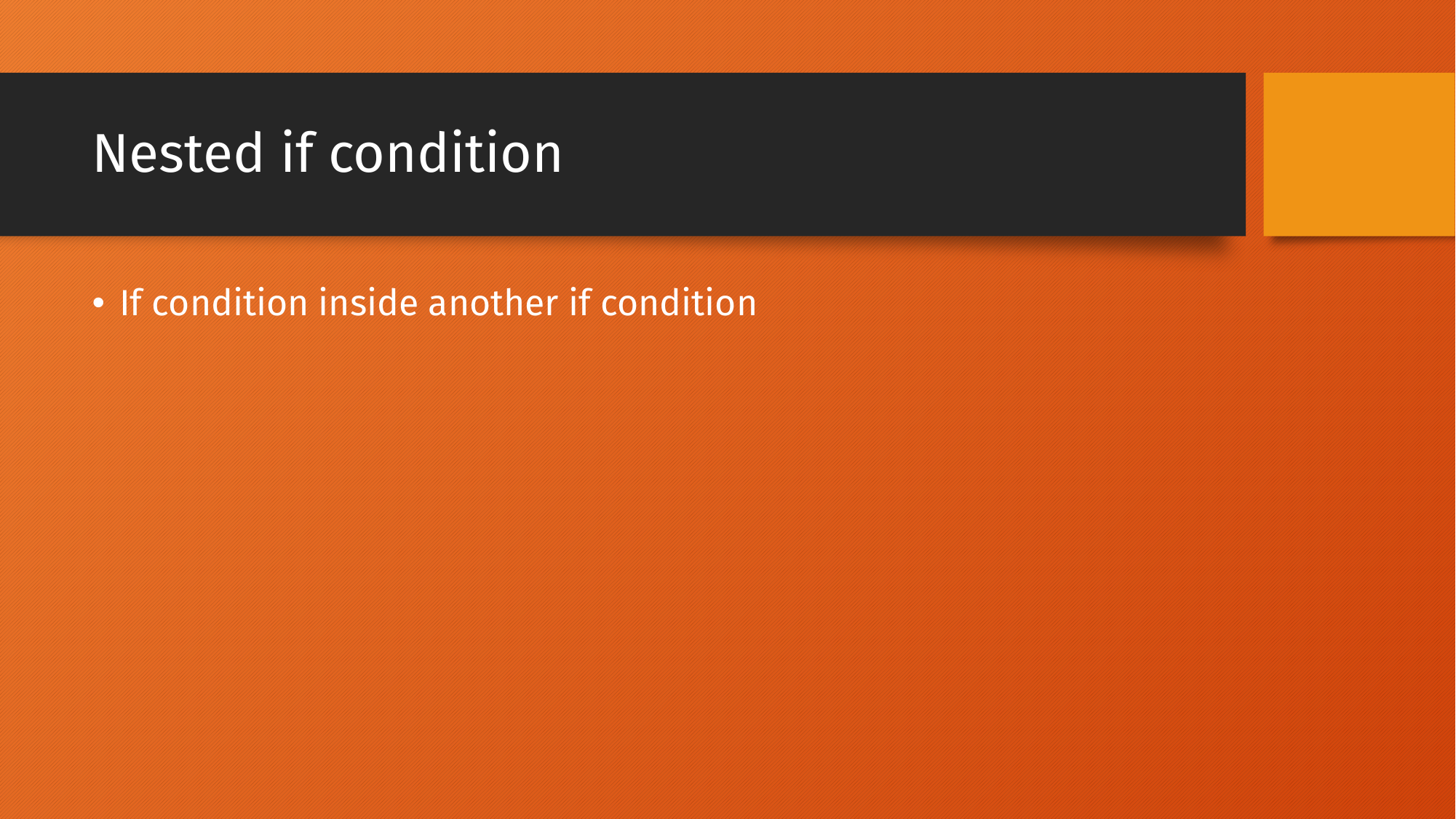

# Nested if condition
If condition inside another if condition